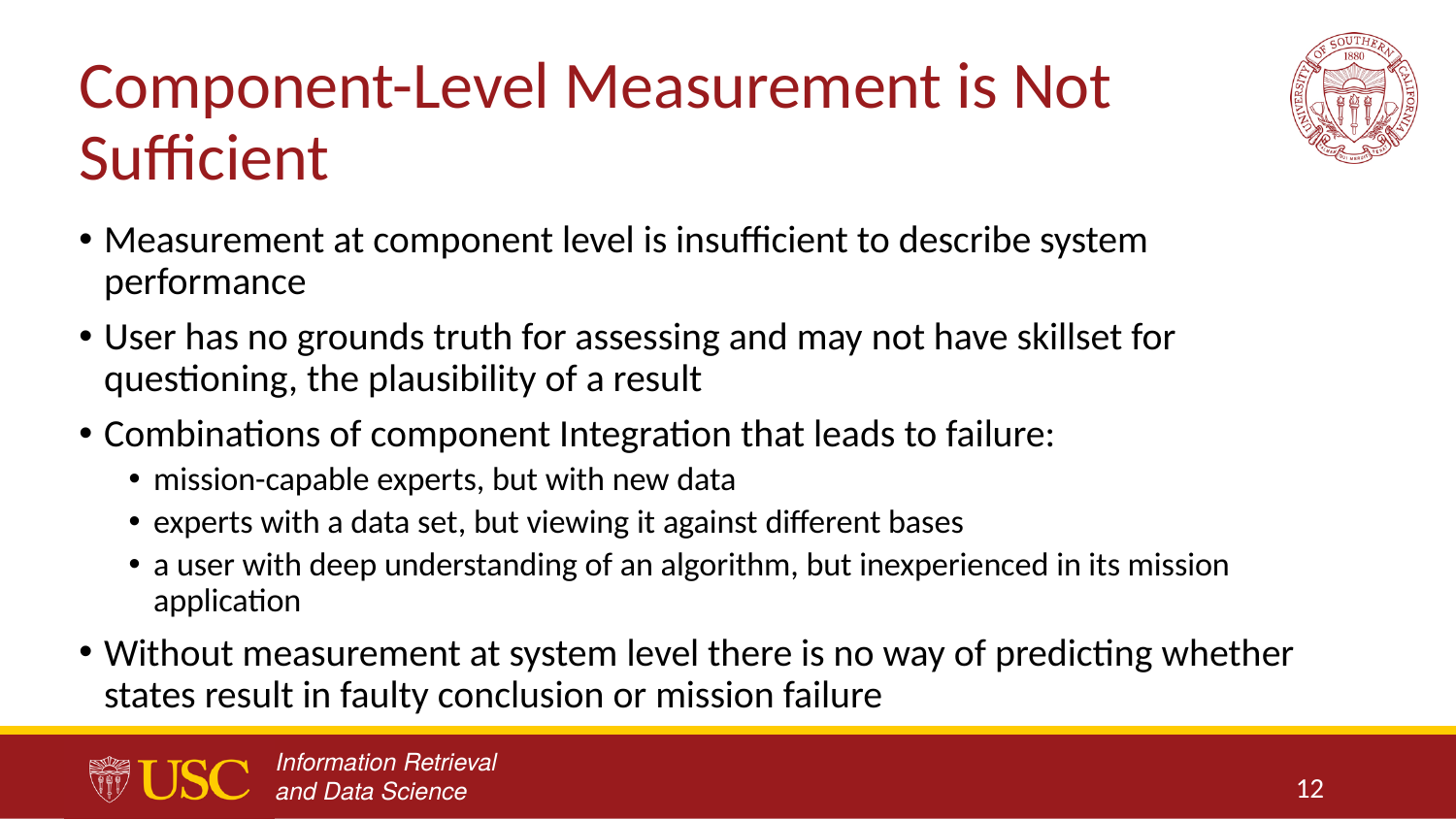

# Component-Level Measurement is Not Sufficient
Measurement at component level is insufficient to describe system performance
User has no grounds truth for assessing and may not have skillset for questioning, the plausibility of a result
Combinations of component Integration that leads to failure:
mission-capable experts, but with new data
experts with a data set, but viewing it against diﬀerent bases
a user with deep understanding of an algorithm, but inexperienced in its mission application
Without measurement at system level there is no way of predicting whether states result in faulty conclusion or mission failure
12